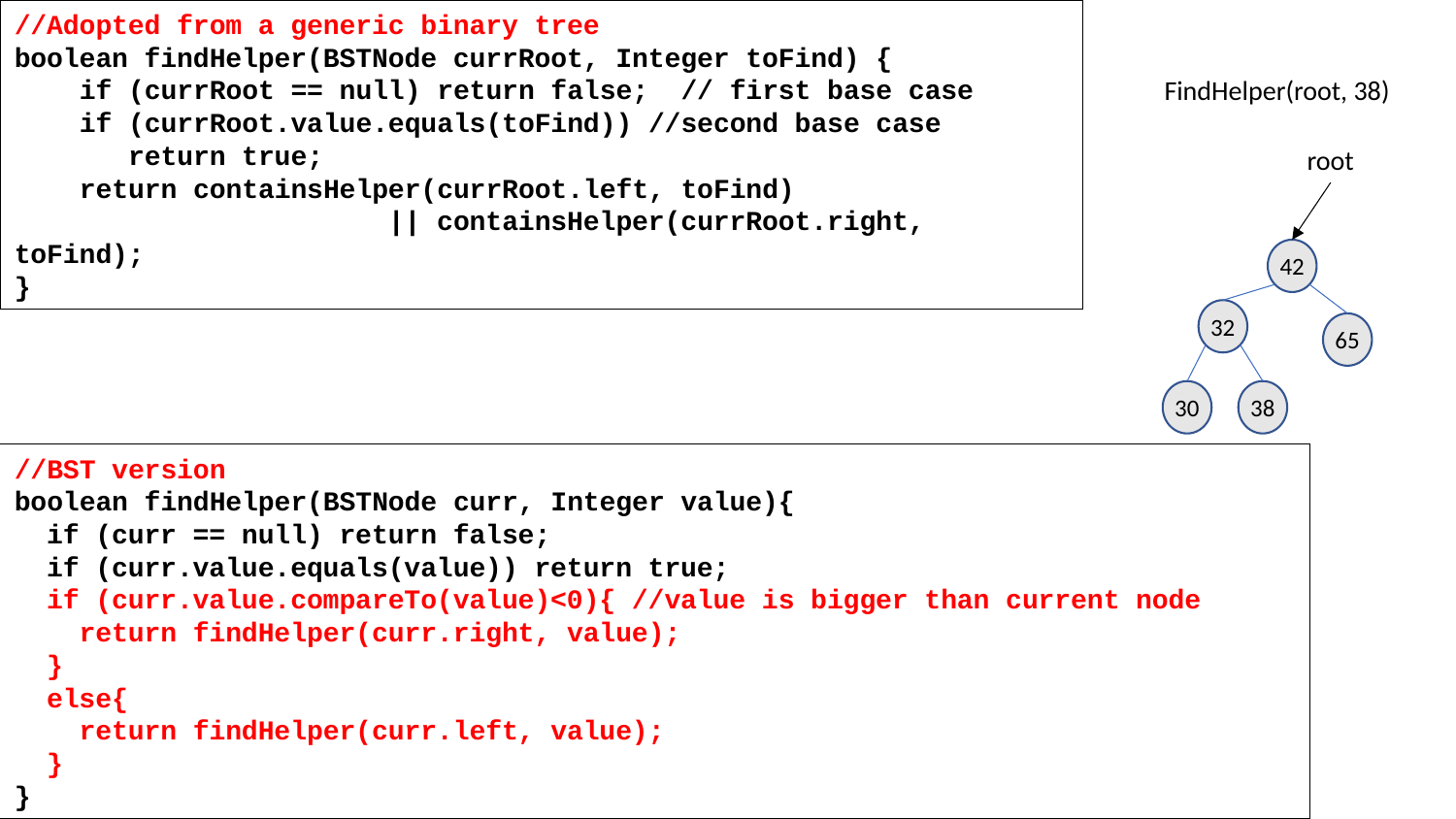

//Adopted from a generic binary tree
boolean findHelper(BSTNode currRoot, Integer toFind) {
    if (currRoot == null) return false;  // first base case
    if (currRoot.value.equals(toFind)) //second base case
       return true;
    return containsHelper(currRoot.left, toFind)
                       || containsHelper(currRoot.right, toFind);
}
FindHelper(root, 38)
root
42
32
65
30
38
//BST version
boolean findHelper(BSTNode curr, Integer value){
  if (curr == null) return false;
  if (curr.value.equals(value)) return true;
  if (curr.value.compareTo(value)<0){ //value is bigger than current node
    return findHelper(curr.right, value);
  }
  else{
    return findHelper(curr.left, value);
  }
}